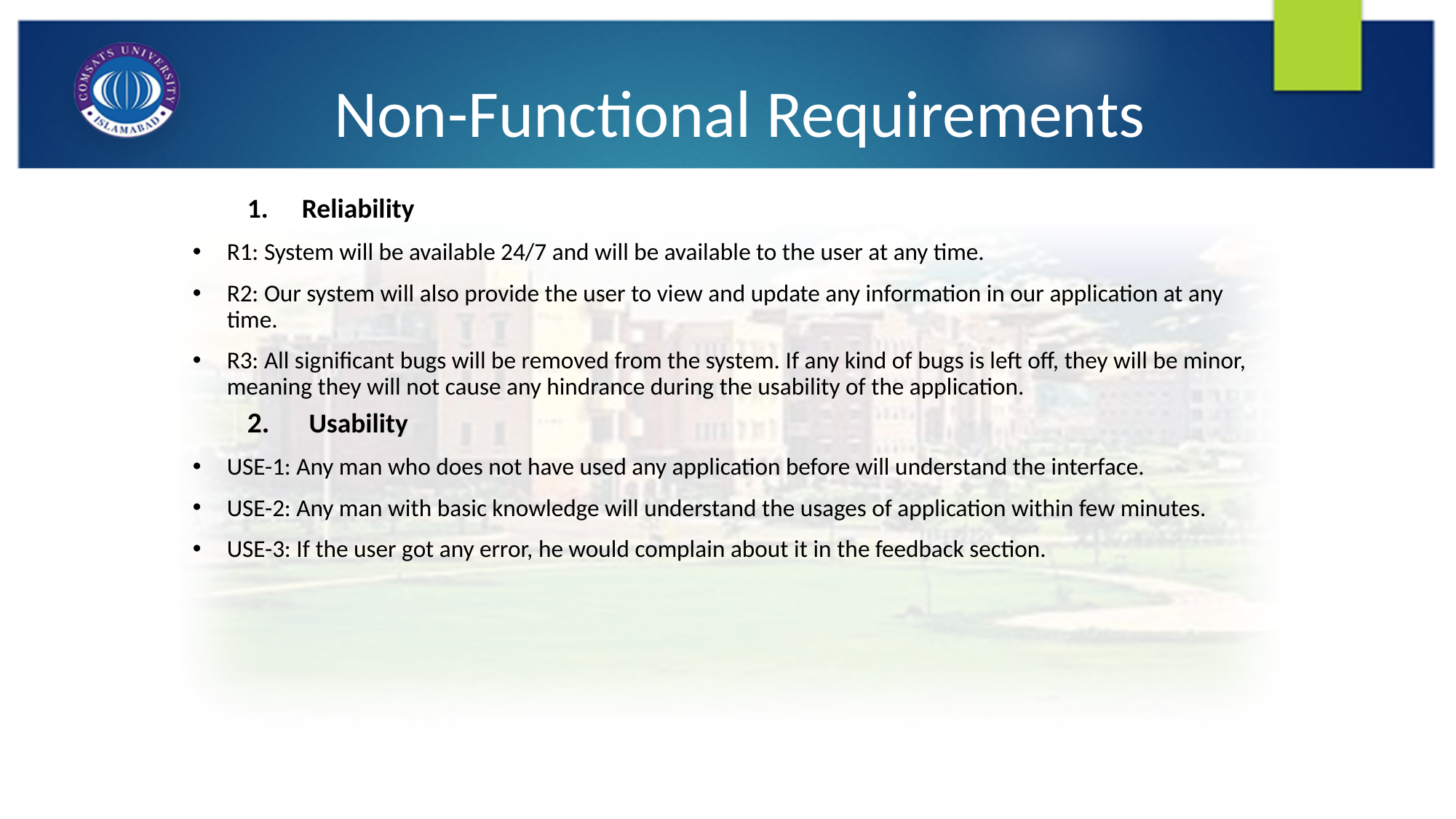

# Non-Functional Requirements
Reliability
R1: System will be available 24/7 and will be available to the user at any time.
R2: Our system will also provide the user to view and update any information in our application at any time.
R3: All significant bugs will be removed from the system. If any kind of bugs is left off, they will be minor, meaning they will not cause any hindrance during the usability of the application.
2.      Usability
USE-1: Any man who does not have used any application before will understand the interface.
USE-2: Any man with basic knowledge will understand the usages of application within few minutes.
USE-3: If the user got any error, he would complain about it in the feedback section.